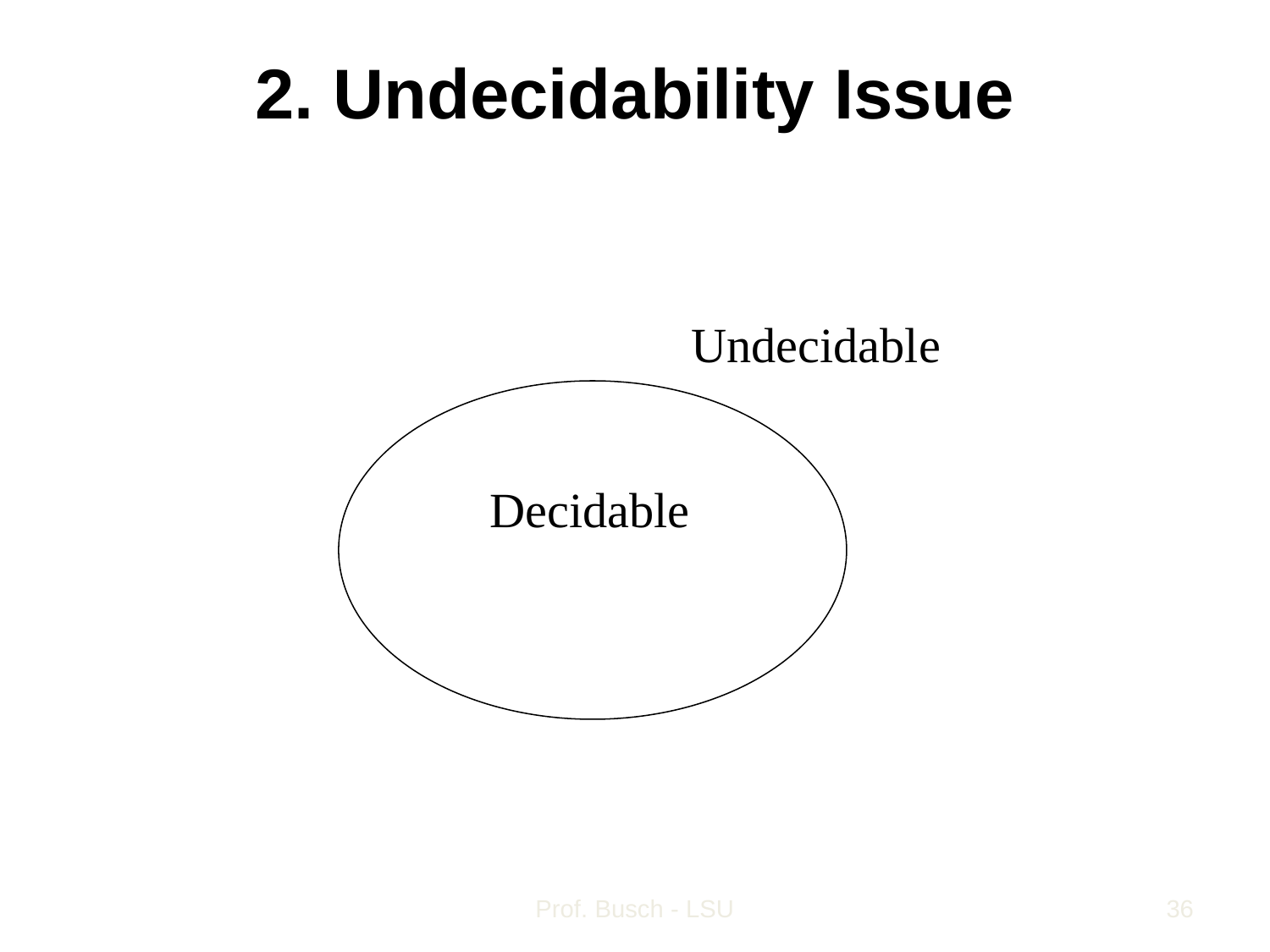

2. Undecidability Issue
Undecidable

Decidable
Prof. Busch - LSU
36